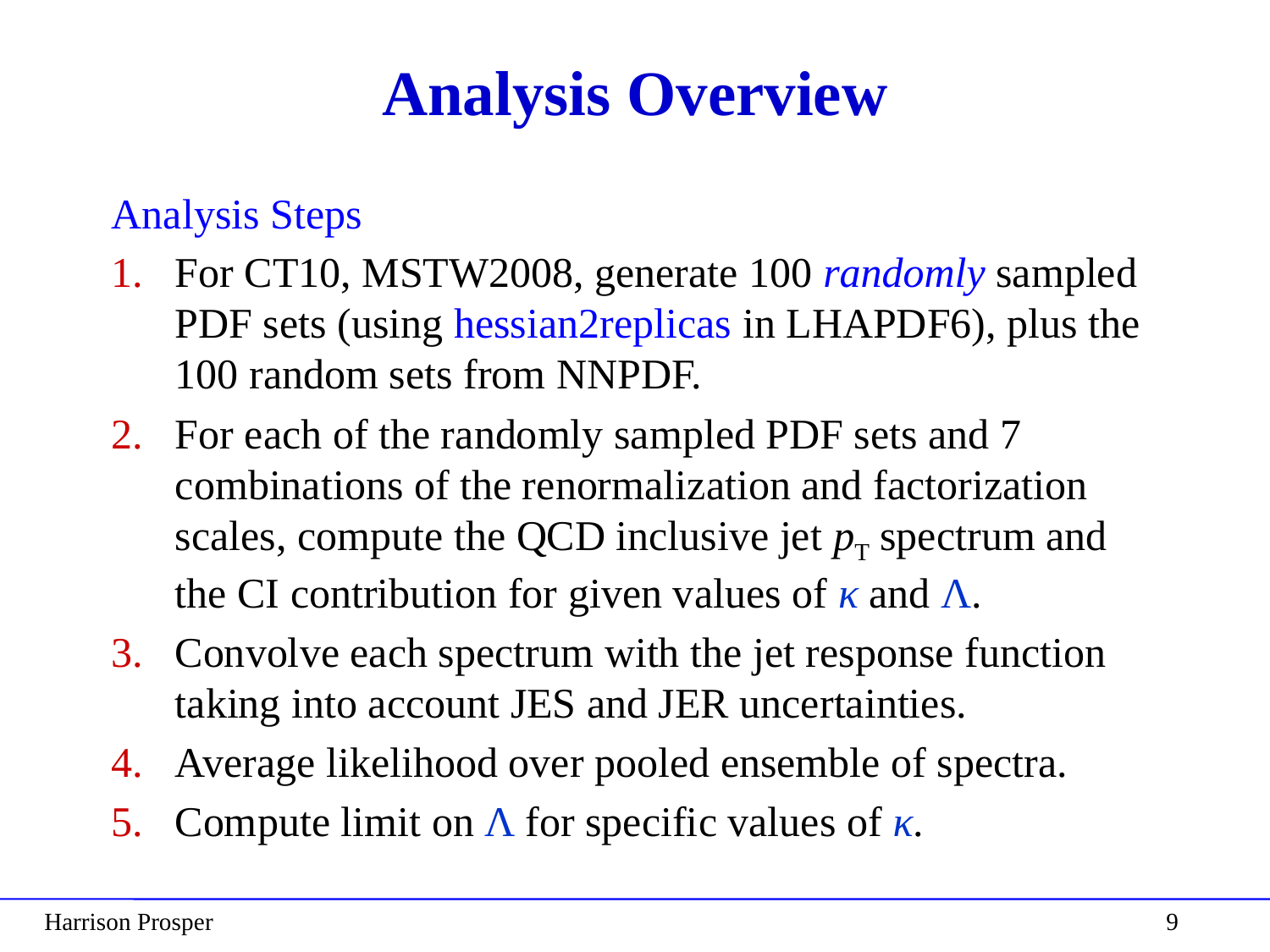

# Analysis Overview
Analysis Steps
For CT10, MSTW2008, generate 100 randomly sampled PDF sets (using hessian2replicas in LHAPDF6), plus the 100 random sets from NNPDF.
For each of the randomly sampled PDF sets and 7 combinations of the renormalization and factorization scales, compute the QCD inclusive jet pT spectrum and   the CI contribution for given values of κ and Λ.
Convolve each spectrum with the jet response function taking into account JES and JER uncertainties.
Average likelihood over pooled ensemble of spectra.
Compute limit on Λ for specific values of κ.

Harrison Prosper
9